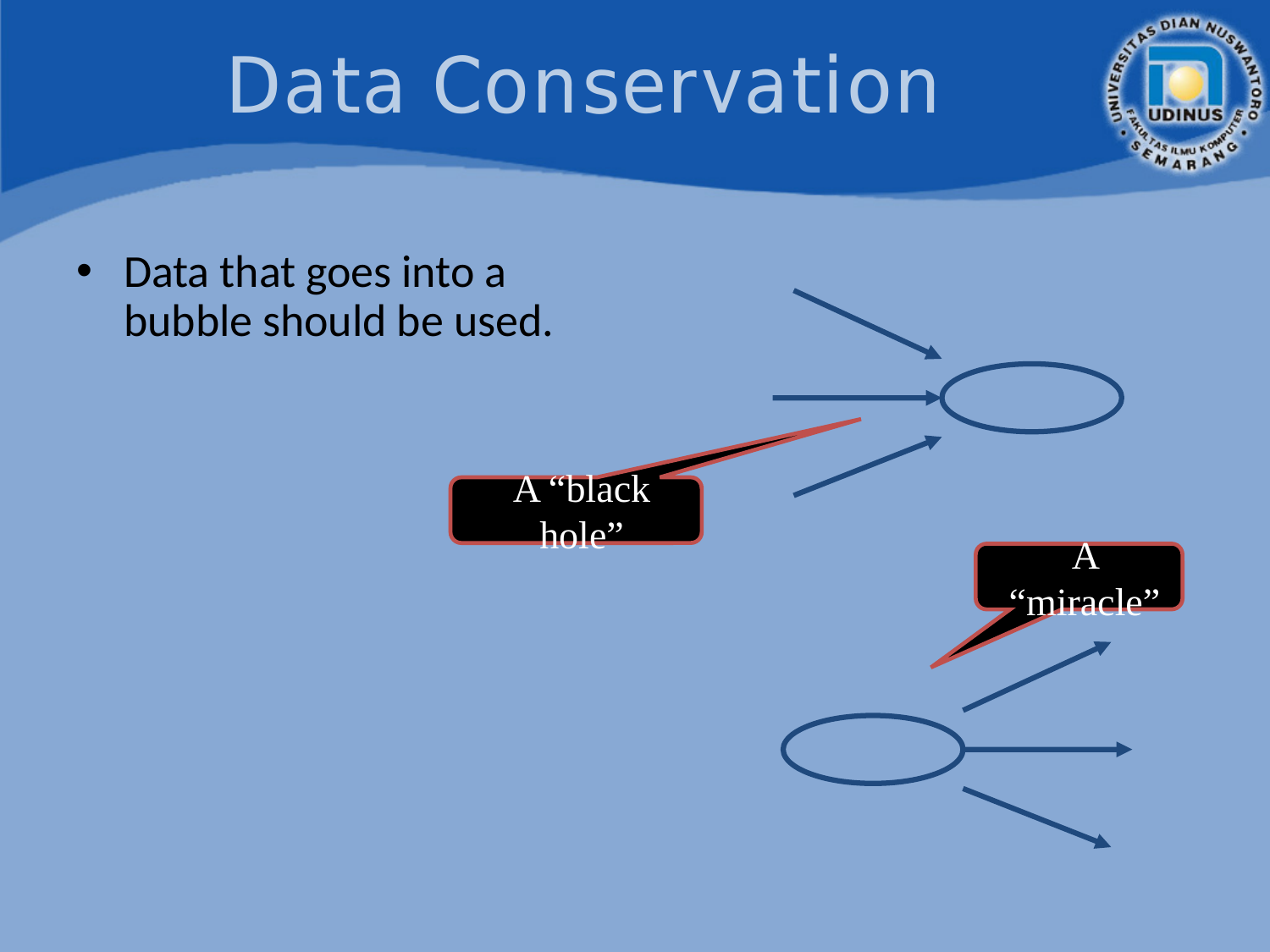

# Data Conservation
Data that goes into a bubble should be used.

A “black hole”
A “miracle”